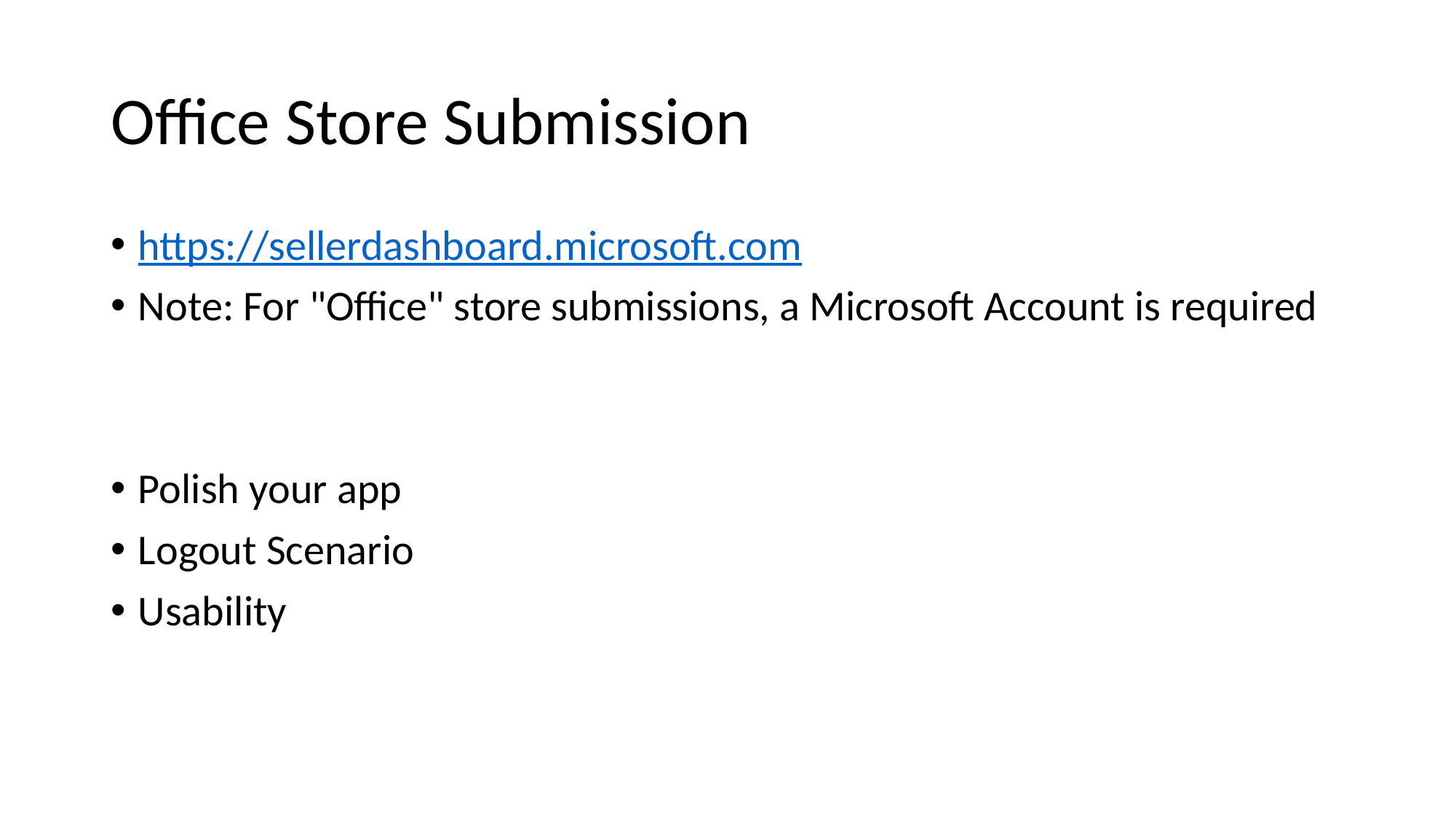

# Office Store Submission
https://sellerdashboard.microsoft.com
Note: For "Office" store submissions, a Microsoft Account is required

Polish your app
Logout Scenario
Usability